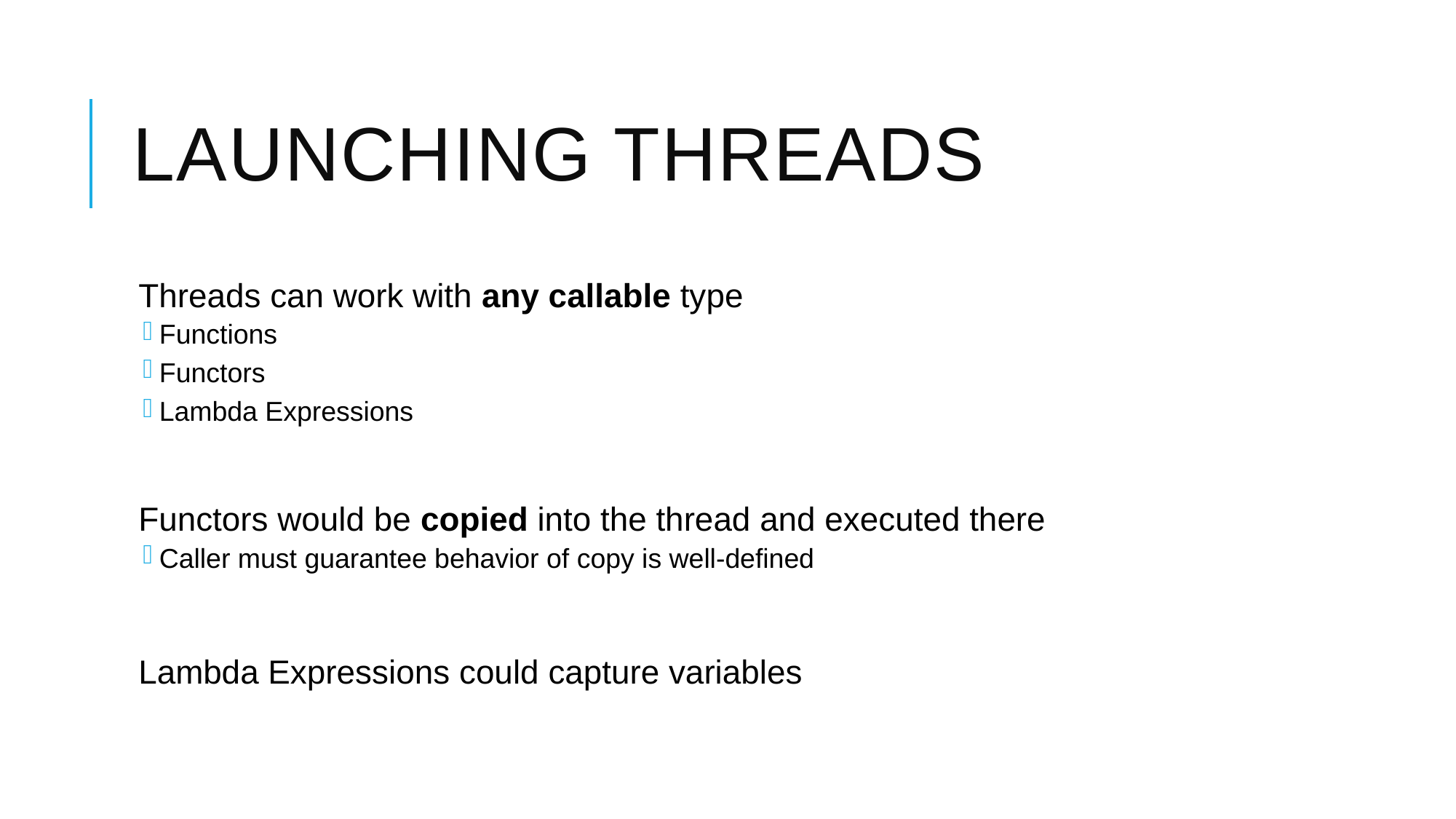

# Launching Threads
Threads can work with any callable type
Functions
Functors
Lambda Expressions

Functors would be copied into the thread and executed there
Caller must guarantee behavior of copy is well-defined

Lambda Expressions could capture variables